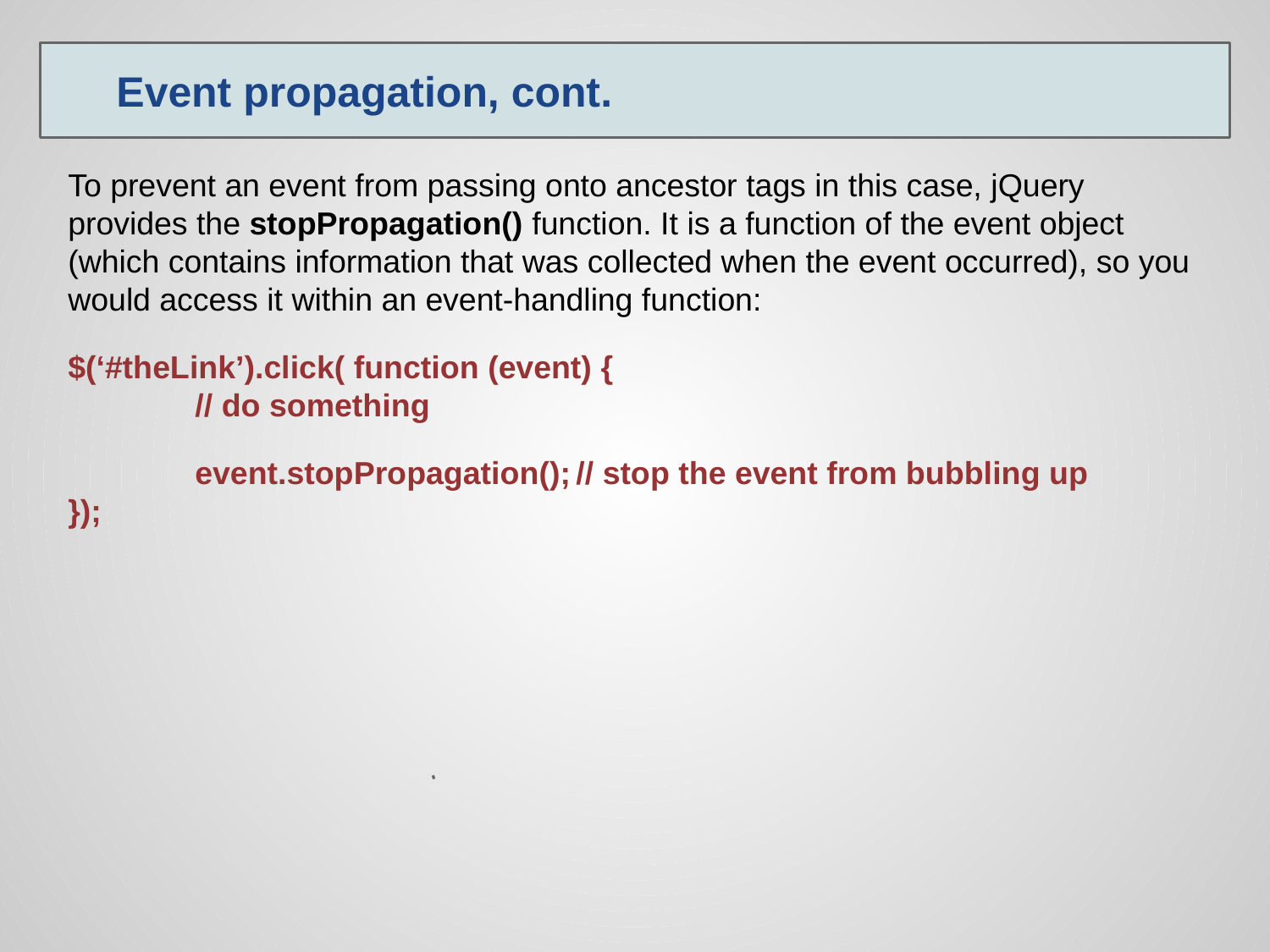

Event propagation, cont.
To prevent an event from passing onto ancestor tags in this case, jQuery provides the stopPropagation() function. It is a function of the event object (which contains information that was collected when the event occurred), so you would access it within an event-handling function:

$(‘#theLink’).click( function (event) {
	// do something

	event.stopPropagation();	// stop the event from bubbling up
});